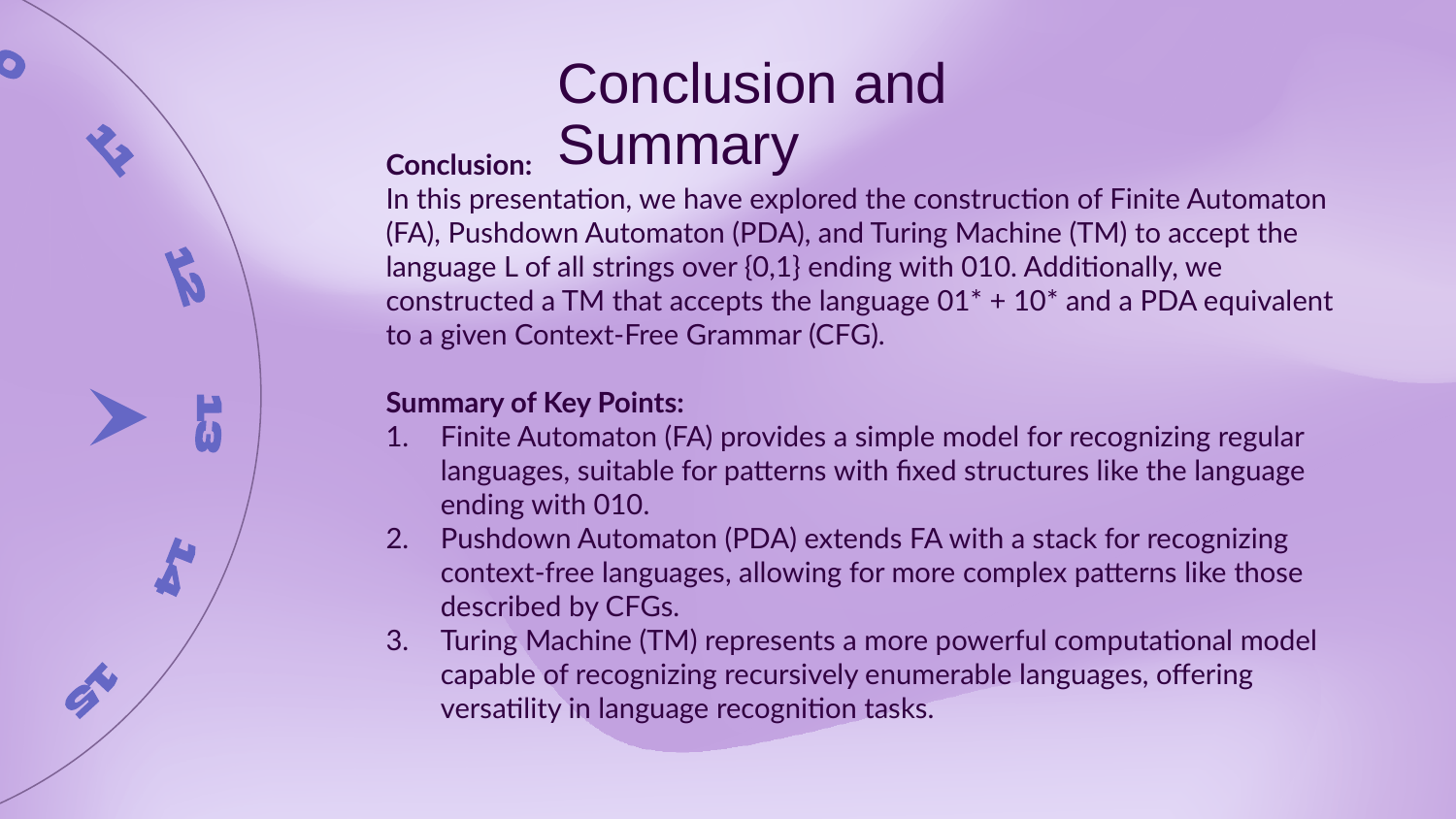

Conclusion and Summary
Conclusion:
In this presentation, we have explored the construction of Finite Automaton (FA), Pushdown Automaton (PDA), and Turing Machine (TM) to accept the language L of all strings over {0,1} ending with 010. Additionally, we constructed a TM that accepts the language 01* + 10* and a PDA equivalent to a given Context-Free Grammar (CFG).

Summary of Key Points:
Finite Automaton (FA) provides a simple model for recognizing regular languages, suitable for patterns with fixed structures like the language ending with 010.
Pushdown Automaton (PDA) extends FA with a stack for recognizing context-free languages, allowing for more complex patterns like those described by CFGs.
Turing Machine (TM) represents a more powerful computational model capable of recognizing recursively enumerable languages, offering versatility in language recognition tasks.